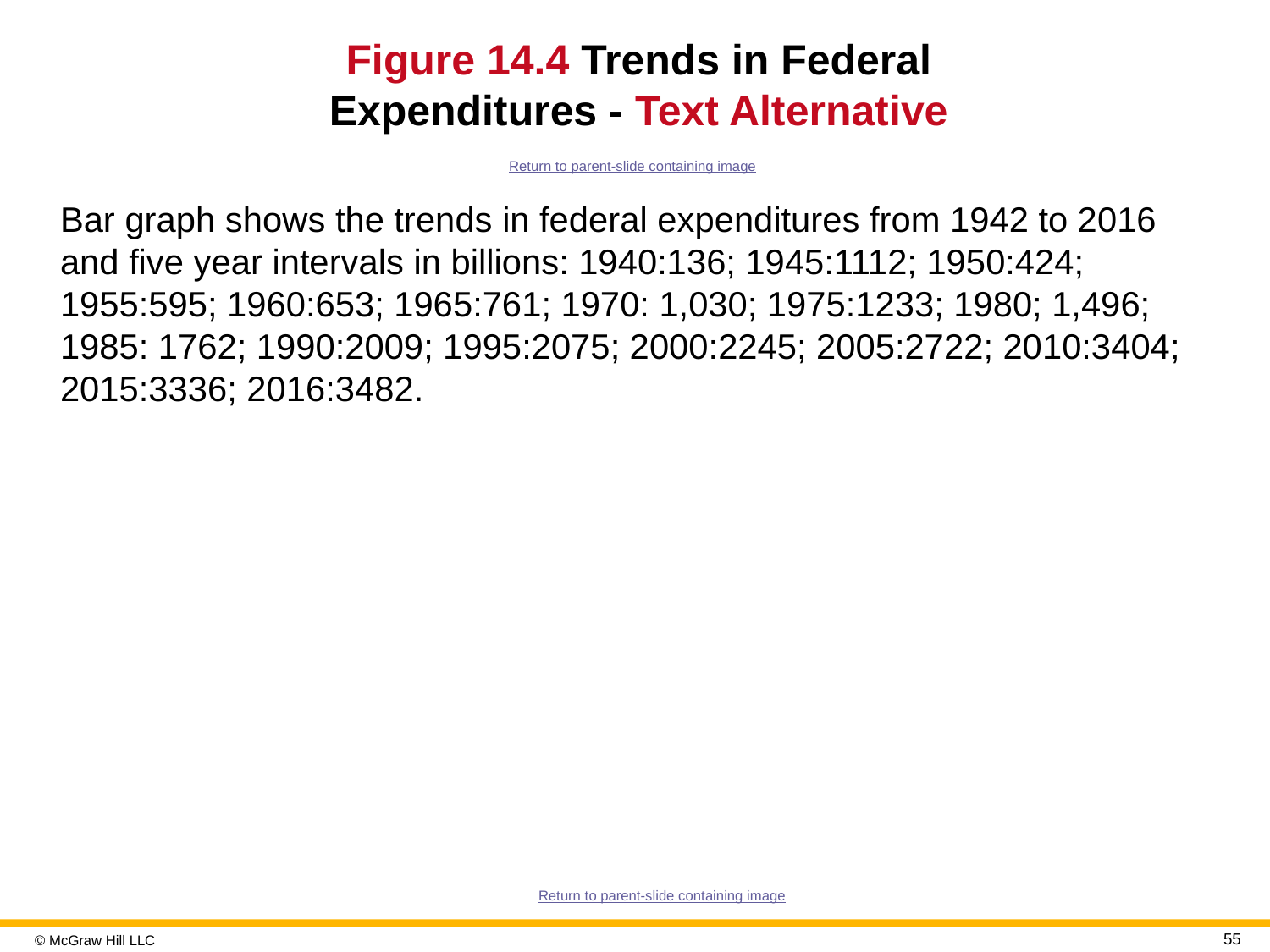

# Figure 14.4 Trends in Federal Expenditures - Text Alternative
Return to parent-slide containing image
Bar graph shows the trends in federal expenditures from 1942 to 2016 and five year intervals in billions: 1940:136; 1945:1112; 1950:424; 1955:595; 1960:653; 1965:761; 1970: 1,030; 1975:1233; 1980; 1,496; 1985: 1762; 1990:2009; 1995:2075; 2000:2245; 2005:2722; 2010:3404; 2015:3336; 2016:3482.
Return to parent-slide containing image
55